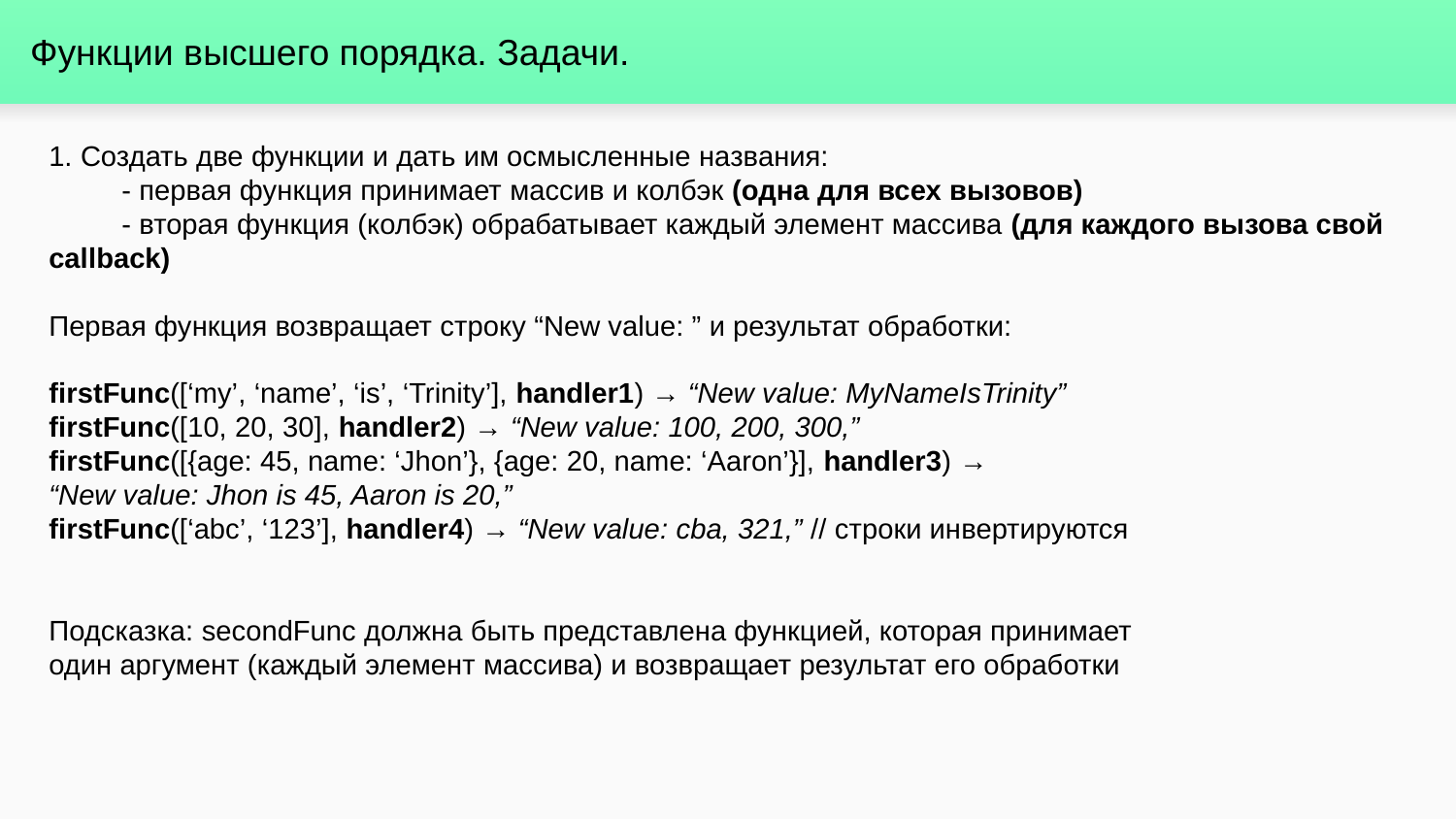

# Функции высшего порядка. Задачи.
1. Создать две функции и дать им осмысленные названия:
- первая функция принимает массив и колбэк (одна для всех вызовов)
- вторая функция (колбэк) обрабатывает каждый элемент массива (для каждого вызова свой callback)

Первая функция возвращает строку “New value: ” и результат обработки:

firstFunc([‘my’, ‘name’, ‘is’, ‘Trinity’], handler1) → “New value: MyNameIsTrinity”
firstFunc([10, 20, 30], handler2) → “New value: 100, 200, 300,”
firstFunc([{age: 45, name: ‘Jhon’}, {age: 20, name: ‘Aaron’}], handler3) →
“New value: Jhon is 45, Aaron is 20,”
firstFunc([‘abc’, ‘123’], handler4) → “New value: cba, 321,” // строки инвертируются

Подсказка: secondFunc должна быть представлена функцией, которая принимает
один аргумент (каждый элемент массива) и возвращает результат его обработки